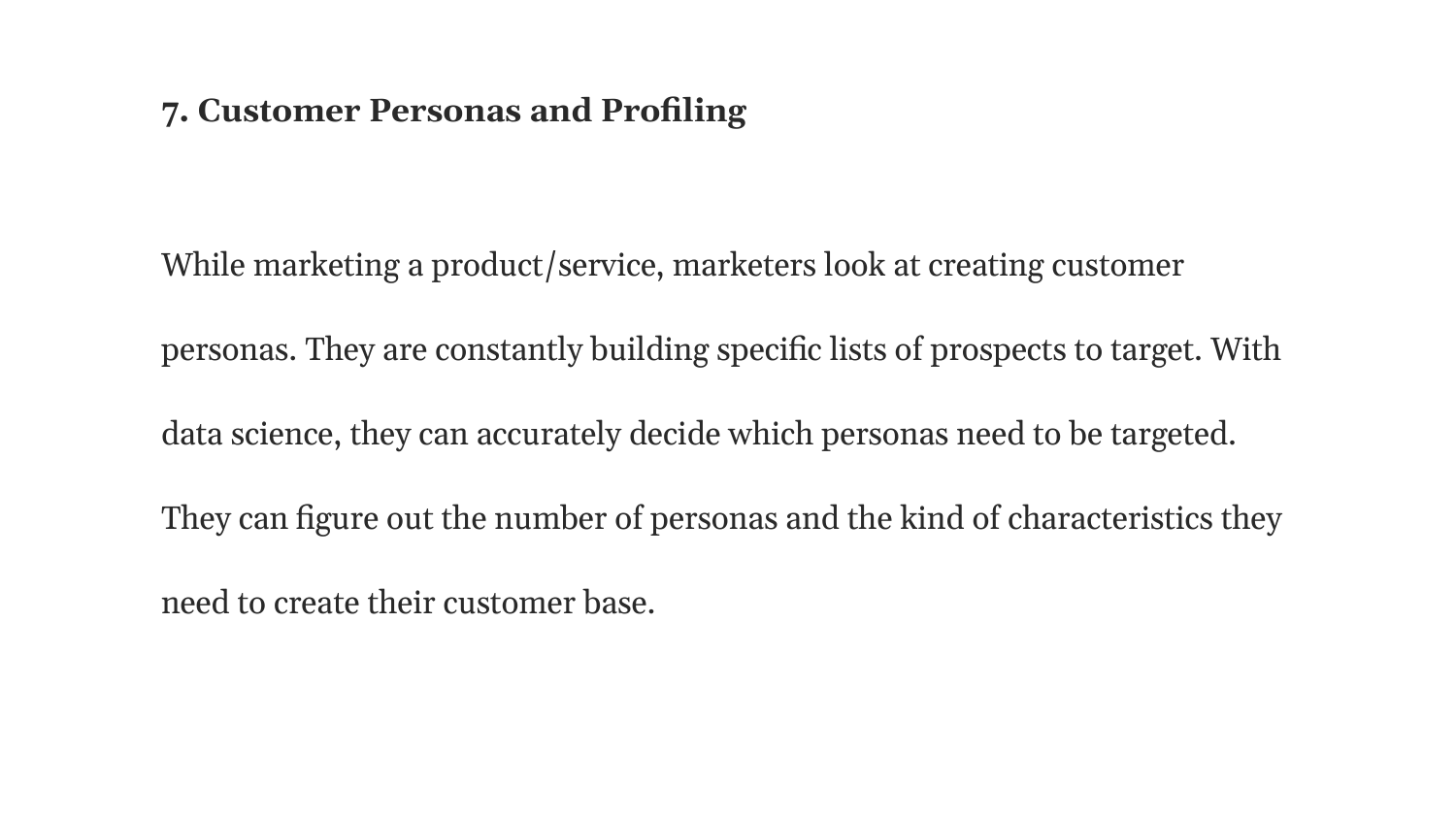

# 7. Customer Personas and Profiling

While marketing a product/service, marketers look at creating customer personas. They are constantly building specific lists of prospects to target. With data science, they can accurately decide which personas need to be targeted. They can figure out the number of personas and the kind of characteristics they need to create their customer base.